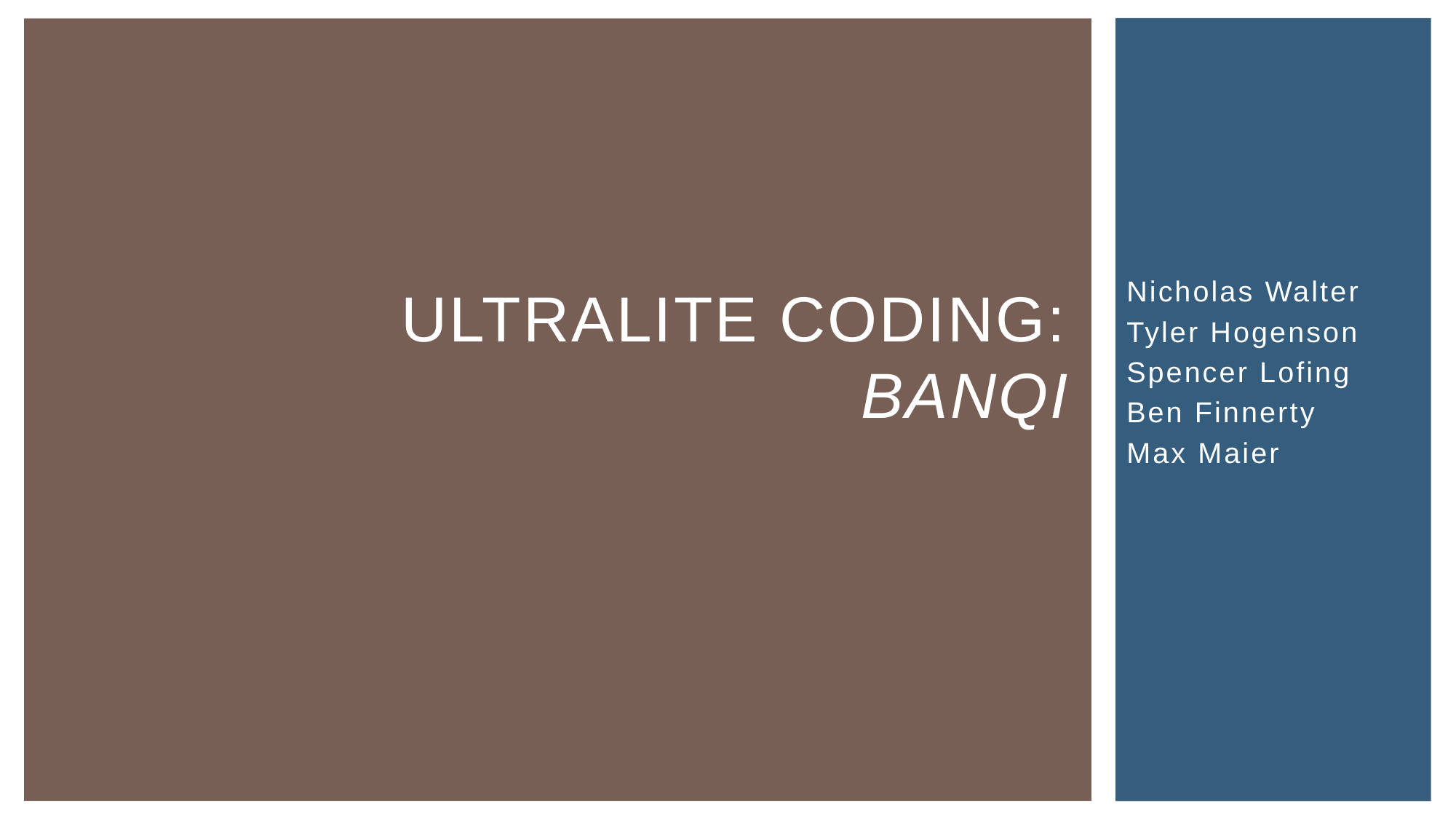

Nicholas Walter
Tyler Hogenson
Spencer Lofing
Ben Finnerty
Max Maier
# UltraLite Coding: Banqi